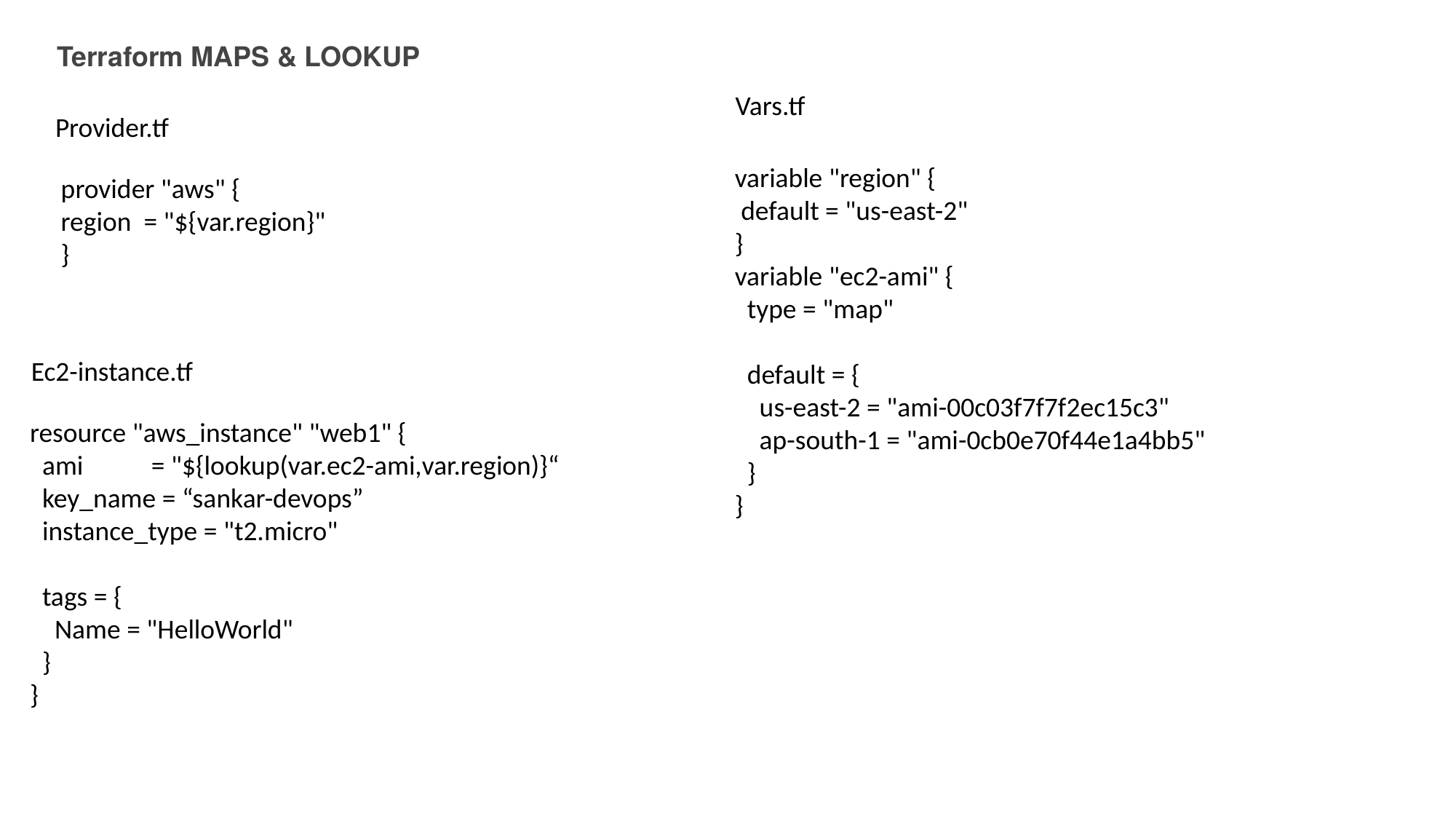

Terraform MAPS & LOOKUP
Vars.tf
Provider.tf
variable "region" {
 default = "us-east-2"
}
variable "ec2-ami" {
  type = "map"

  default = {
    us-east-2 = "ami-00c03f7f7f2ec15c3"
    ap-south-1 = "ami-0cb0e70f44e1a4bb5"
  }
}
provider "aws" {
region  = "${var.region}"
}
Ec2-instance.tf
resource "aws_instance" "web1" {
  ami           = "${lookup(var.ec2-ami,var.region)}“
  key_name = “sankar-devops”
  instance_type = "t2.micro"

  tags = {
    Name = "HelloWorld"
  }
}